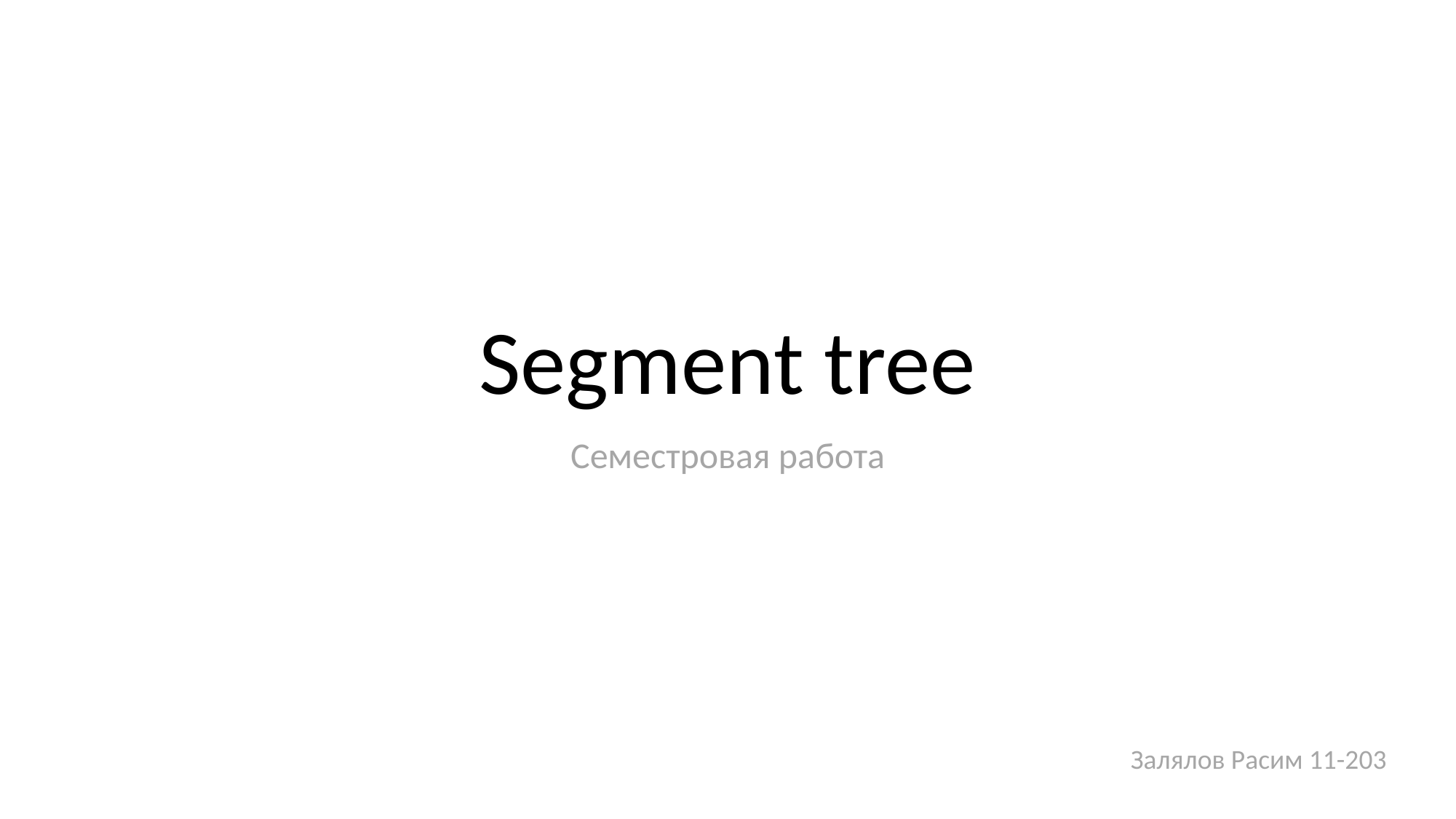

# Segment tree
Семестровая работа
Залялов Расим 11-203